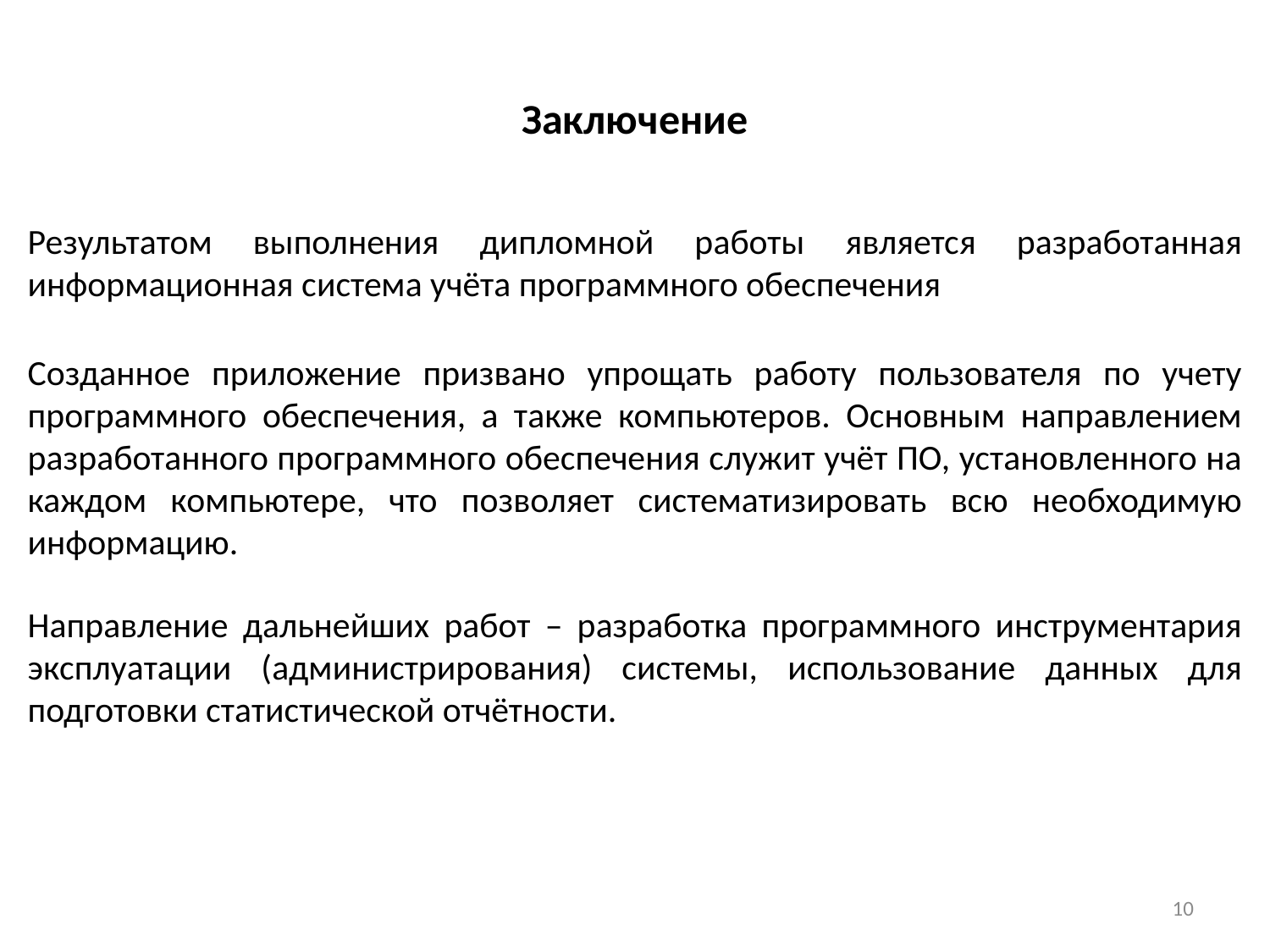

# Заключение
Результатом выполнения дипломной работы является разработанная информационная система учёта программного обеспечения
Созданное приложение призвано упрощать работу пользователя по учету программного обеспечения, а также компьютеров. Основным направлением разработанного программного обеспечения служит учёт ПО, установленного на каждом компьютере, что позволяет систематизировать всю необходимую информацию.
Направление дальнейших работ – разработка программного инструментария эксплуатации (администрирования) системы, использование данных для подготовки статистической отчётности.
10